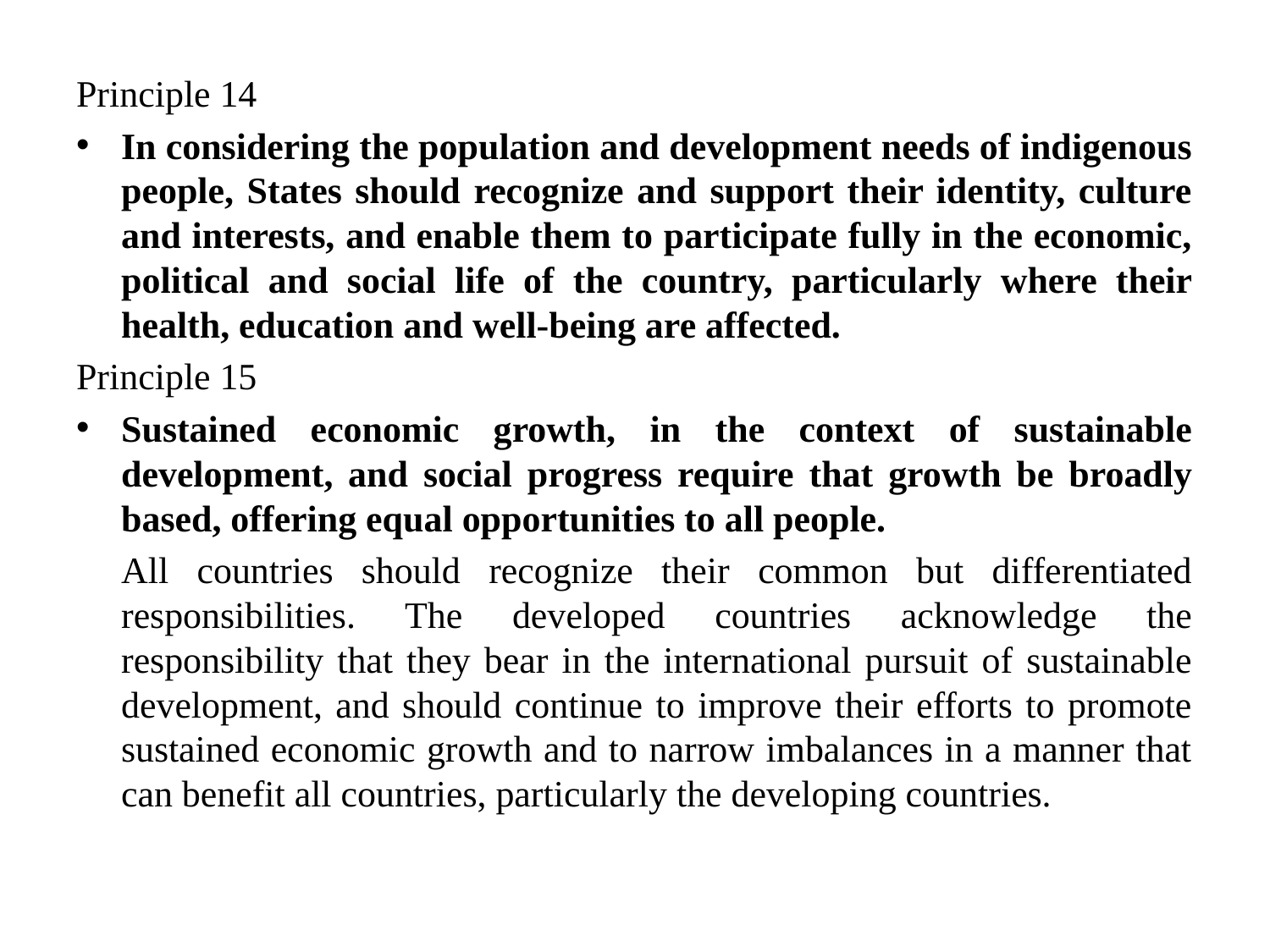

Principle 14
In considering the population and development needs of indigenous people, States should recognize and support their identity, culture and interests, and enable them to participate fully in the economic, political and social life of the country, particularly where their health, education and well-being are affected.
Principle 15
Sustained economic growth, in the context of sustainable development, and social progress require that growth be broadly based, offering equal opportunities to all people.
	All countries should recognize their common but differentiated responsibilities. The developed countries acknowledge the responsibility that they bear in the international pursuit of sustainable development, and should continue to improve their efforts to promote sustained economic growth and to narrow imbalances in a manner that can benefit all countries, particularly the developing countries.